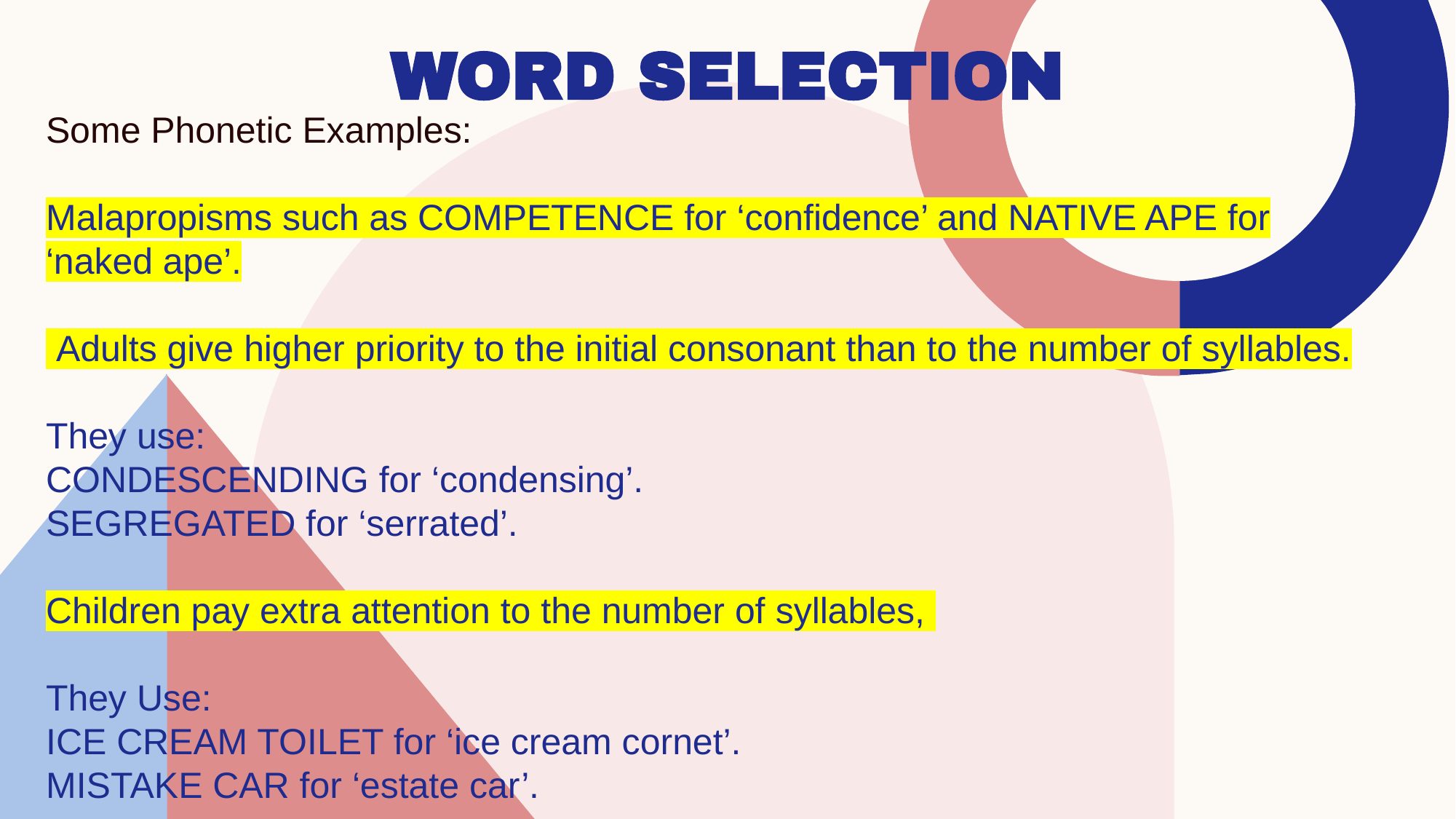

# WORD SELECTION
Some Phonetic Examples:

Malapropisms such as COMPETENCE for ‘confidence’ and NATIVE APE for ‘naked ape’.

 Adults give higher priority to the initial consonant than to the number of syllables.

They use:
CONDESCENDING for ‘condensing’.
SEGREGATED for ‘serrated’.

Children pay extra attention to the number of syllables,

They Use:
ICE CREAM TOILET for ‘ice cream cornet’.
MISTAKE CAR for ‘estate car’.